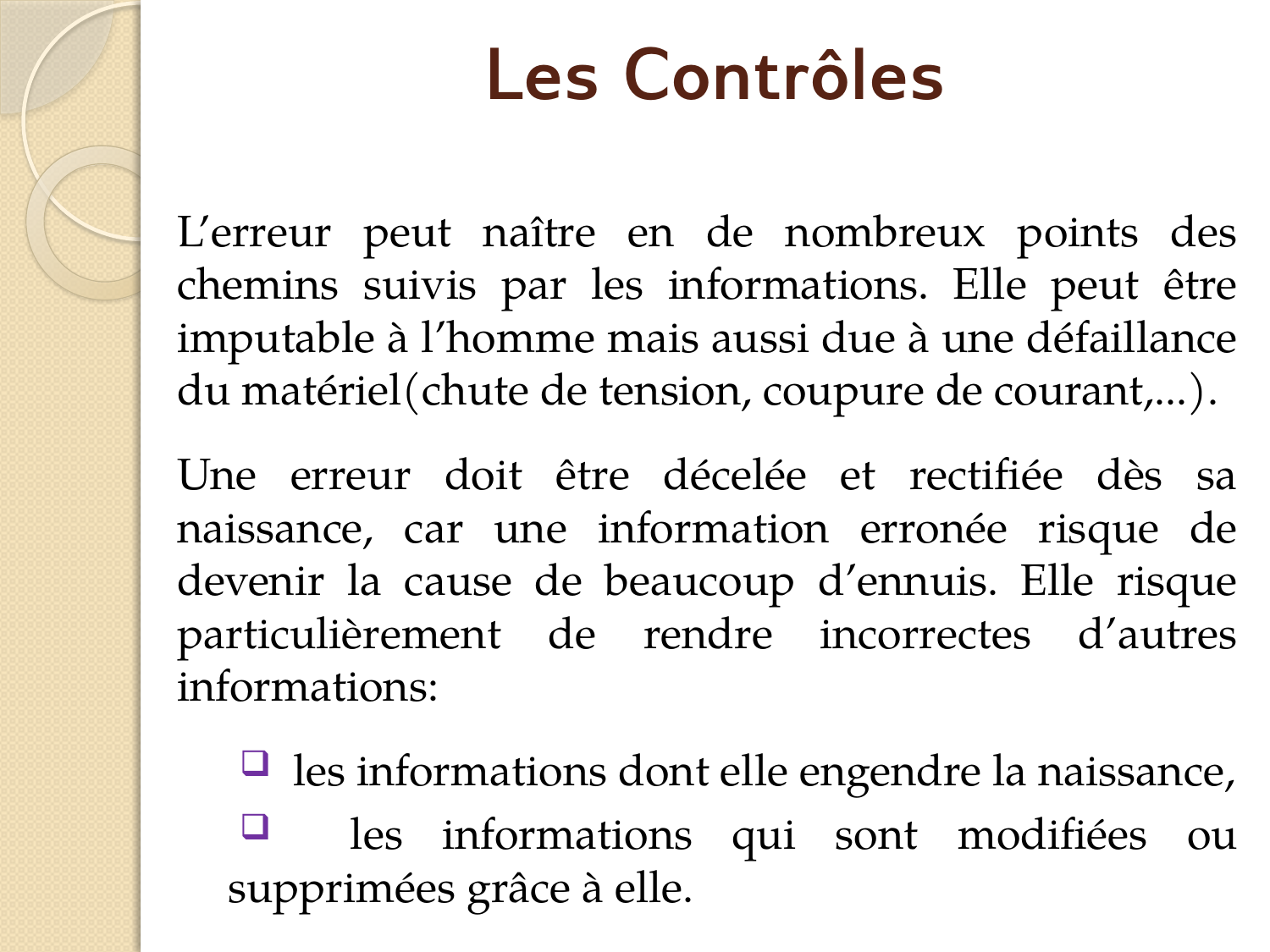

# Les Contrôles
L’erreur peut naître en de nombreux points des chemins suivis par les informations. Elle peut être imputable à l’homme mais aussi due à une défaillance du matériel(chute de tension, coupure de courant,...).

Une erreur doit être décelée et rectifiée dès sa naissance, car une information erronée risque de devenir la cause de beaucoup d’ennuis. Elle risque particulièrement de rendre incorrectes d’autres informations:

  les informations dont elle engendre la naissance,
  les informations qui sont modifiées ou supprimées grâce à elle.